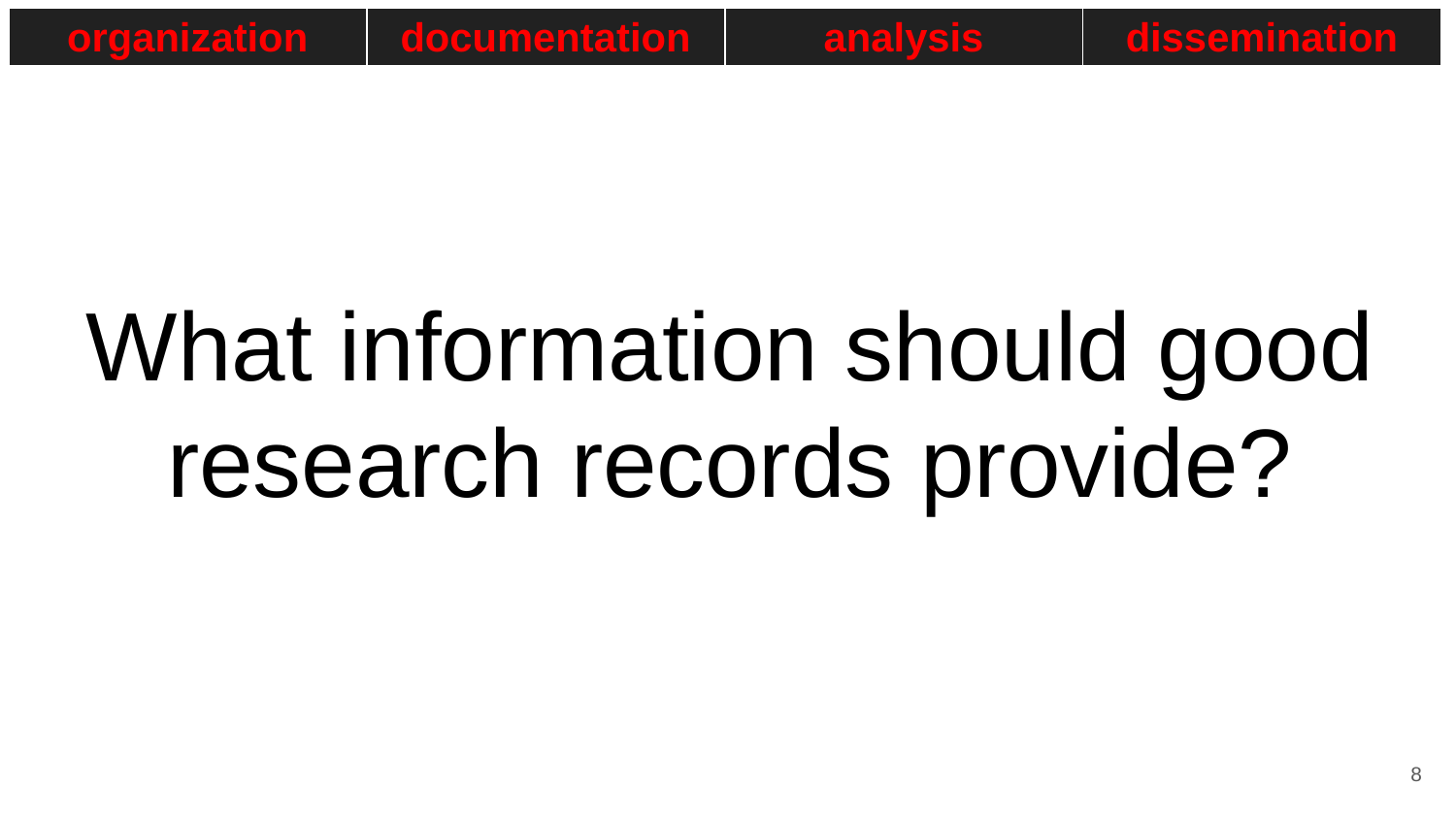

| organization | documentation | analysis | dissemination |
| --- | --- | --- | --- |
# What information should good research records provide?
8